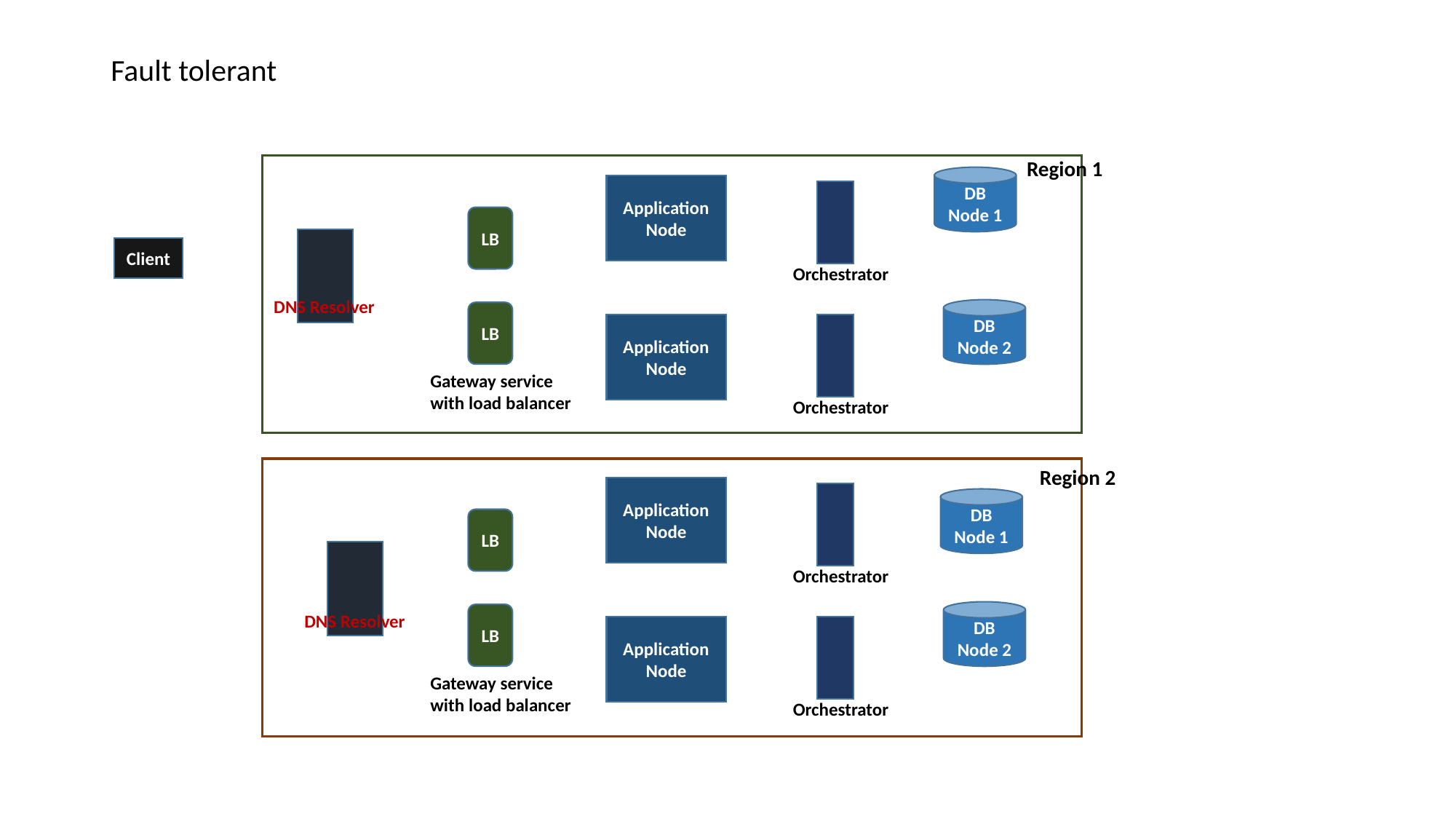

# Fault tolerant
Region 1

DB Node 1
Application Node

LB

Client
Orchestrator
DNS Resolver
DB Node 2
LB
Application Node

Gateway service
with load balancer
Orchestrator

Region 2
Application Node

DB Node 1
LB

Orchestrator
DB Node 2
DNS Resolver
LB
Application Node

Gateway service
with load balancer
Orchestrator